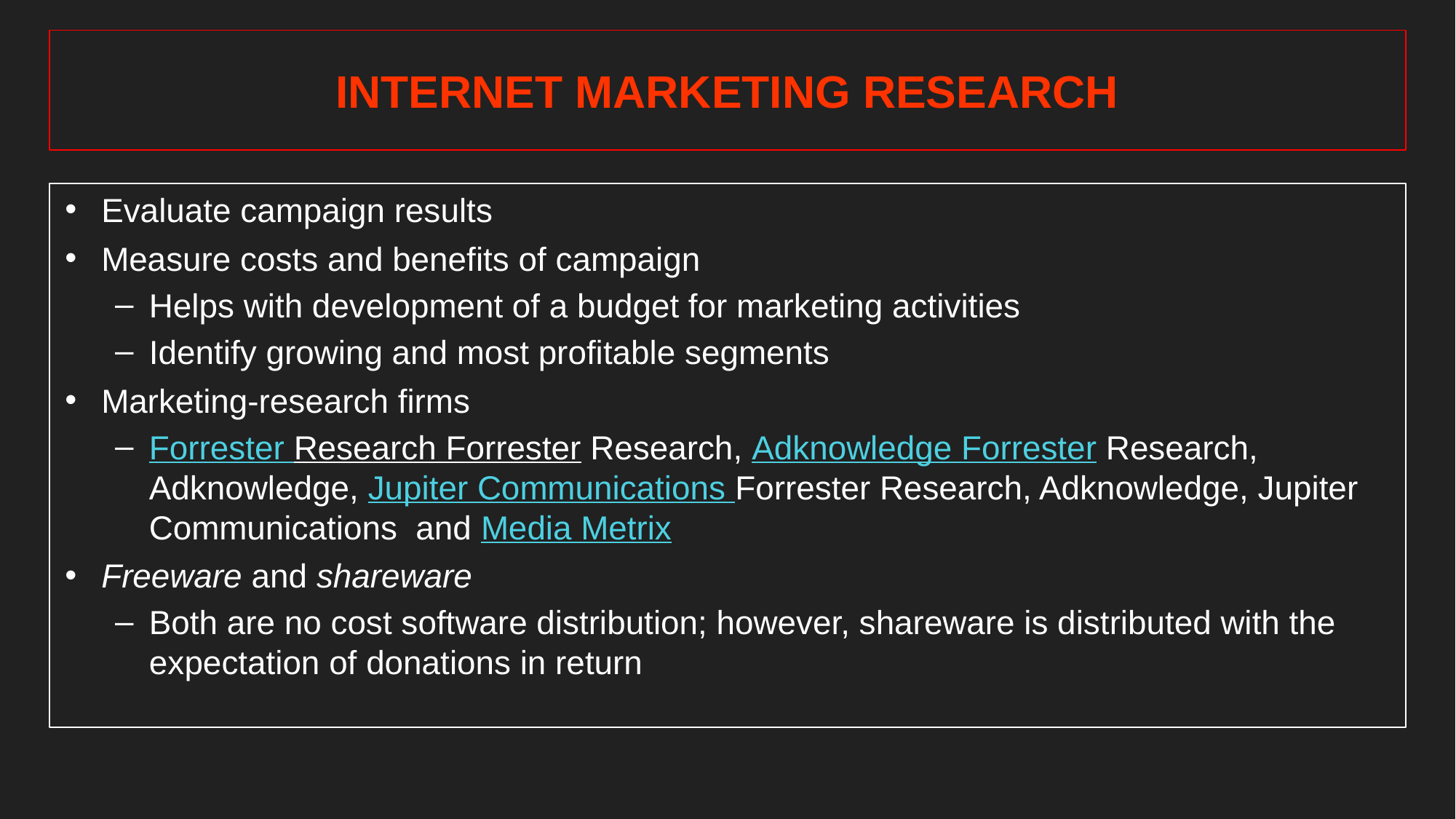

# INTERNET MARKETING RESEARCH
Evaluate campaign results
Measure costs and benefits of campaign
Helps with development of a budget for marketing activities
Identify growing and most profitable segments
Marketing-research firms
Forrester Research Forrester Research, Adknowledge Forrester Research, Adknowledge, Jupiter Communications Forrester Research, Adknowledge, Jupiter Communications  and Media Metrix
Freeware and shareware
Both are no cost software distribution; however, shareware is distributed with the expectation of donations in return